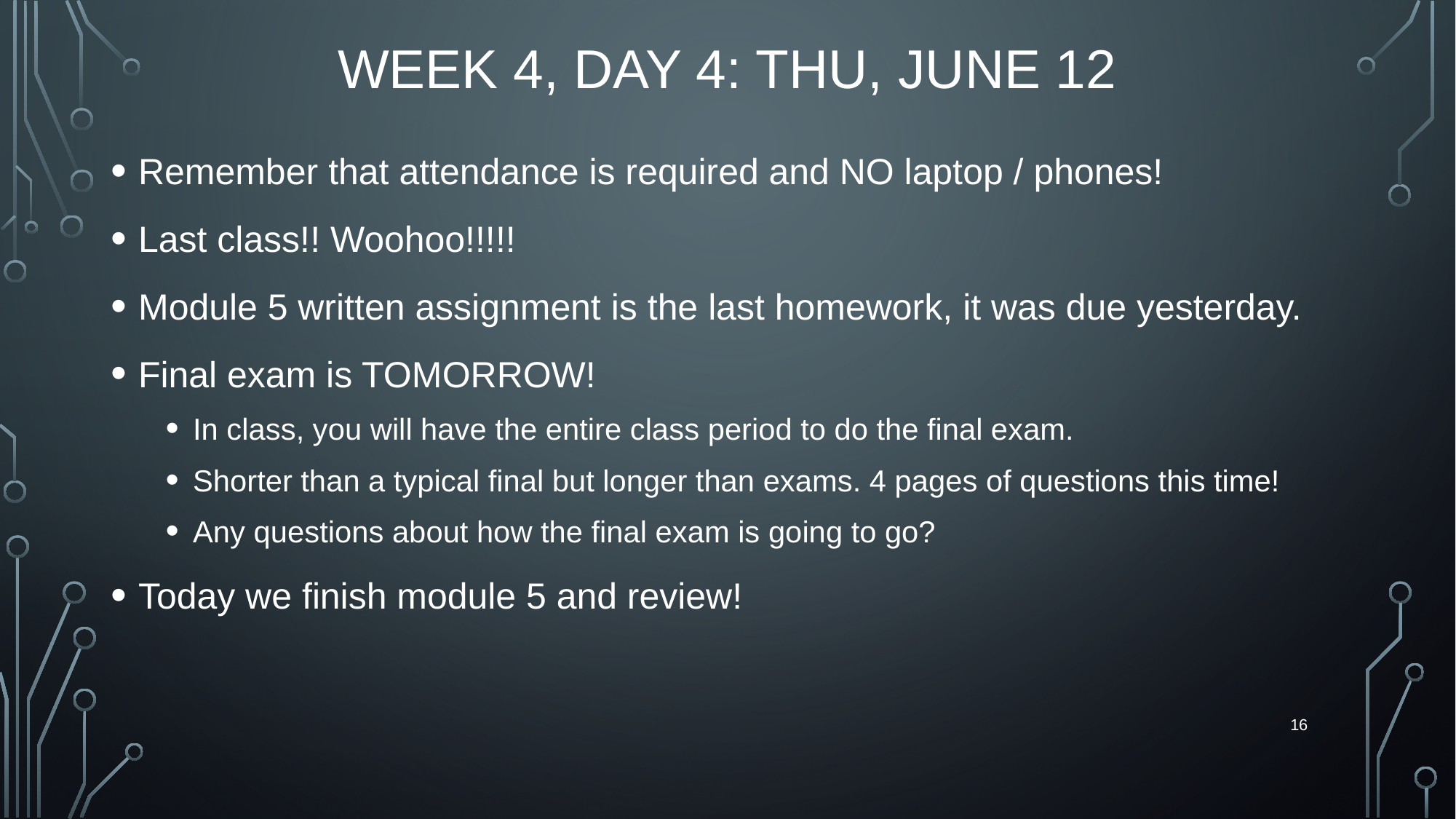

# Week 4, Day 4: Thu, June 12
Remember that attendance is required and NO laptop / phones!
Last class!! Woohoo!!!!!
Module 5 written assignment is the last homework, it was due yesterday.
Final exam is TOMORROW!
In class, you will have the entire class period to do the final exam.
Shorter than a typical final but longer than exams. 4 pages of questions this time!
Any questions about how the final exam is going to go?
Today we finish module 5 and review!

16